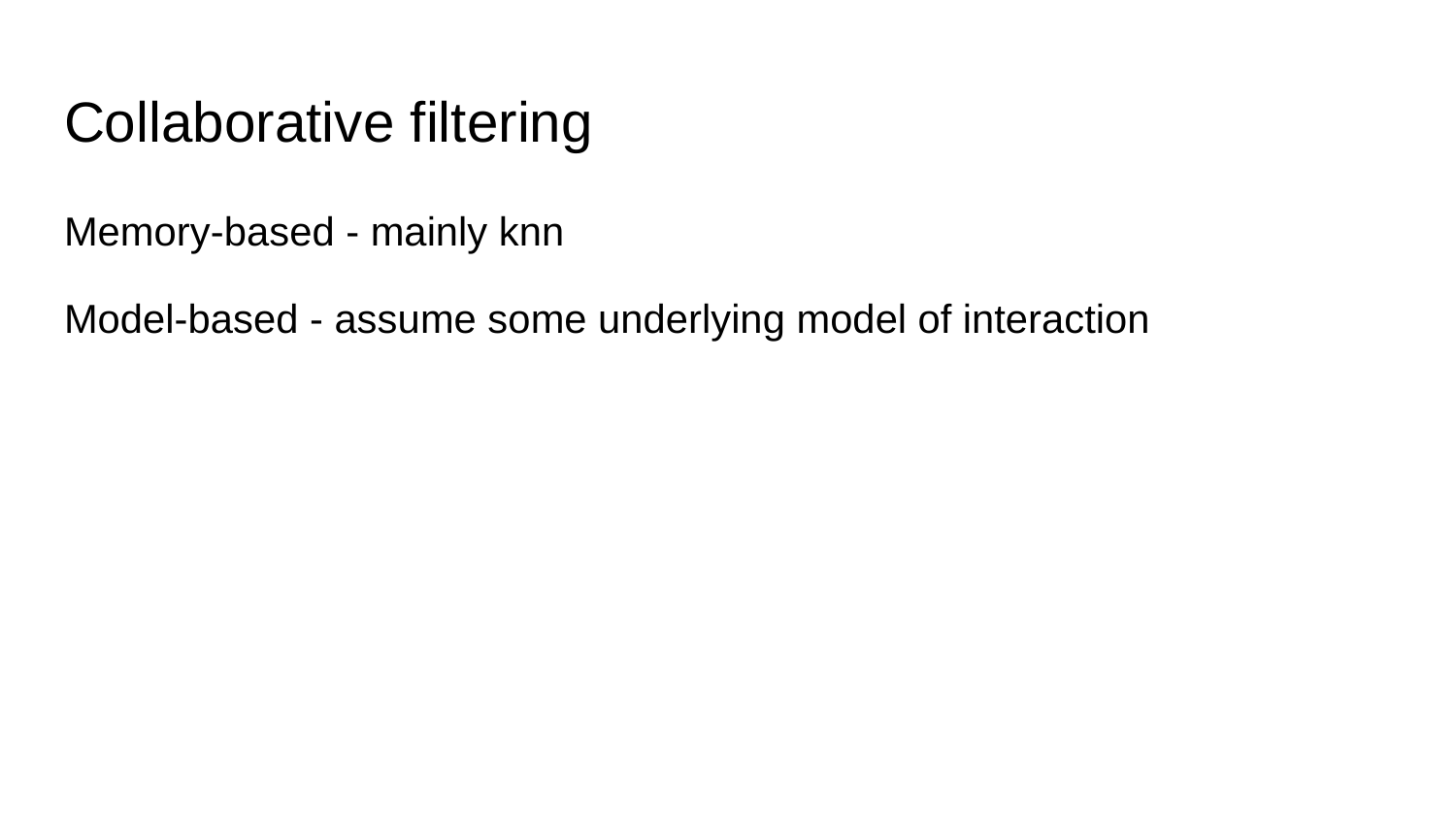

# Collaborative filtering
Memory-based - mainly knn
Model-based - assume some underlying model of interaction